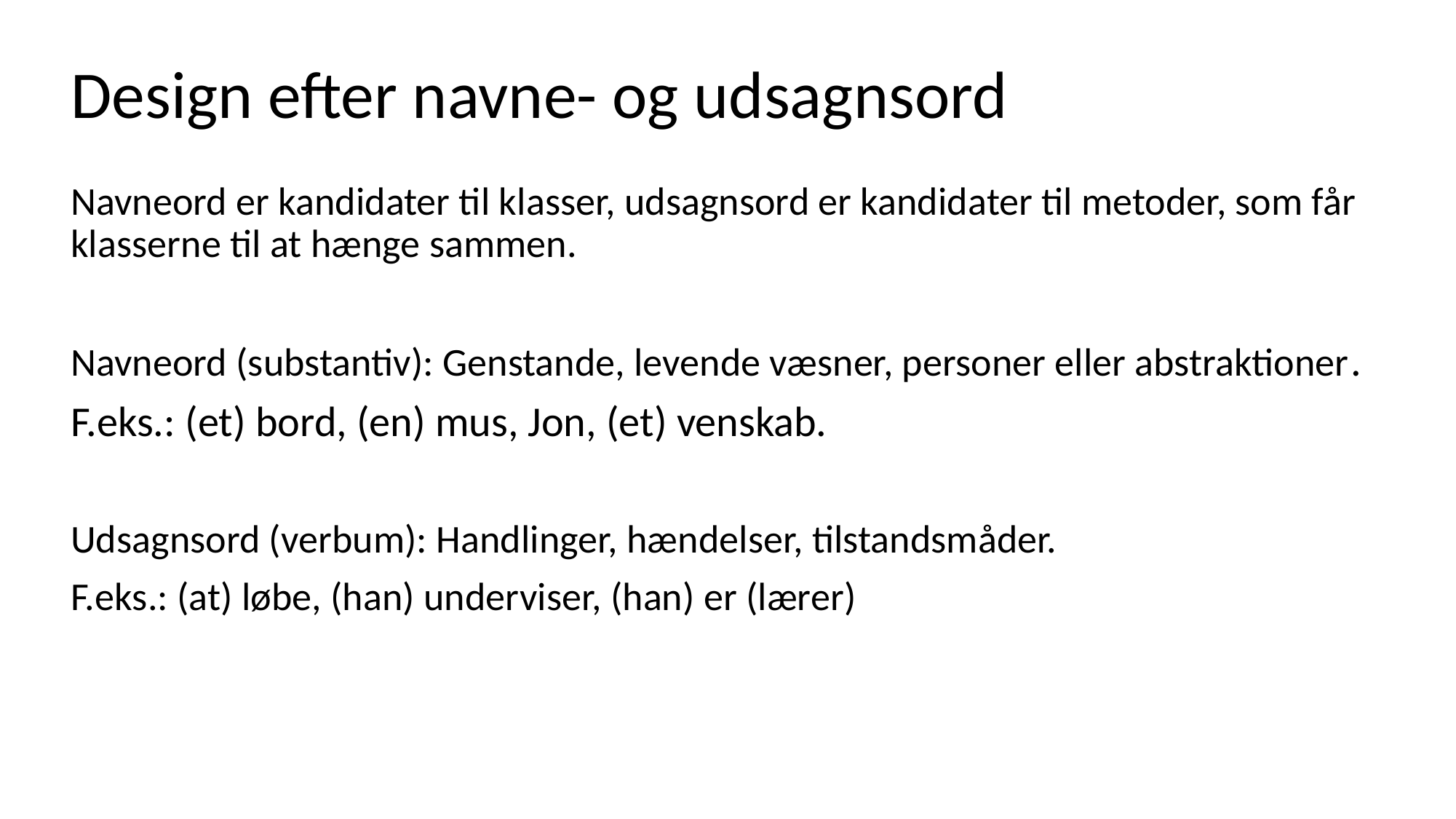

# Design efter navne- og udsagnsord
Navneord er kandidater til klasser, udsagnsord er kandidater til metoder, som får klasserne til at hænge sammen.

Navneord (substantiv): Genstande, levende væsner, personer eller abstraktioner.
F.eks.: (et) bord, (en) mus, Jon, (et) venskab.

Udsagnsord (verbum): Handlinger, hændelser, tilstandsmåder.
F.eks.: (at) løbe, (han) underviser, (han) er (lærer)